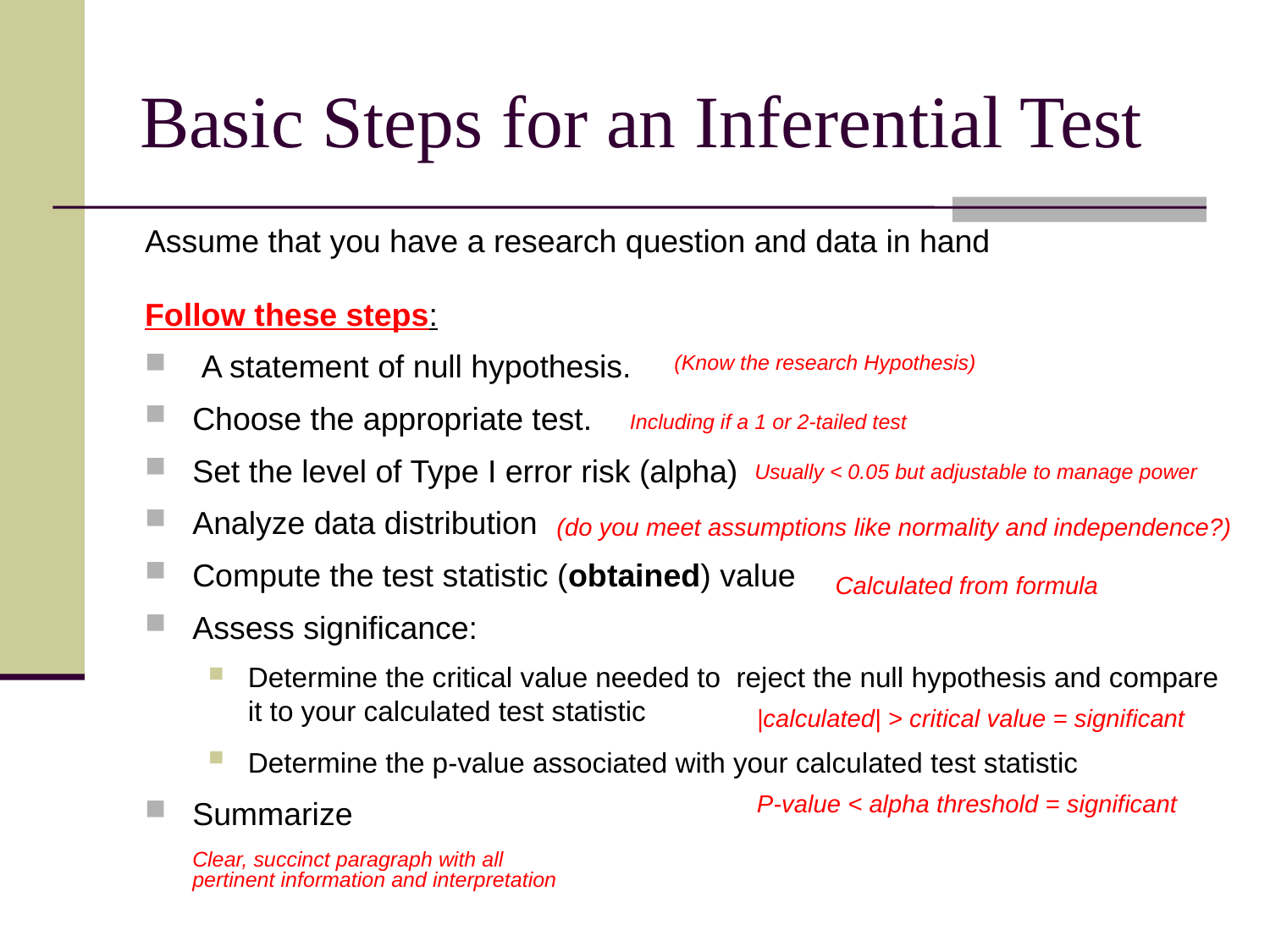

# Basic Steps for an Inferential Test
Assume that you have a research question and data in hand

Follow these steps:
 A statement of null hypothesis.
Choose the appropriate test.
Set the level of Type I error risk (alpha)
Analyze data distribution
Compute the test statistic (obtained) value
Assess significance:
Determine the critical value needed to  reject the null hypothesis and compare it to your calculated test statistic
Determine the p-value associated with your calculated test statistic
Summarize
(Know the research Hypothesis)
Including if a 1 or 2-tailed test
Usually < 0.05 but adjustable to manage power
(do you meet assumptions like normality and independence?)
Calculated from formula
|calculated| > critical value = significant
P-value < alpha threshold = significant
Clear, succinct paragraph with all pertinent information and interpretation